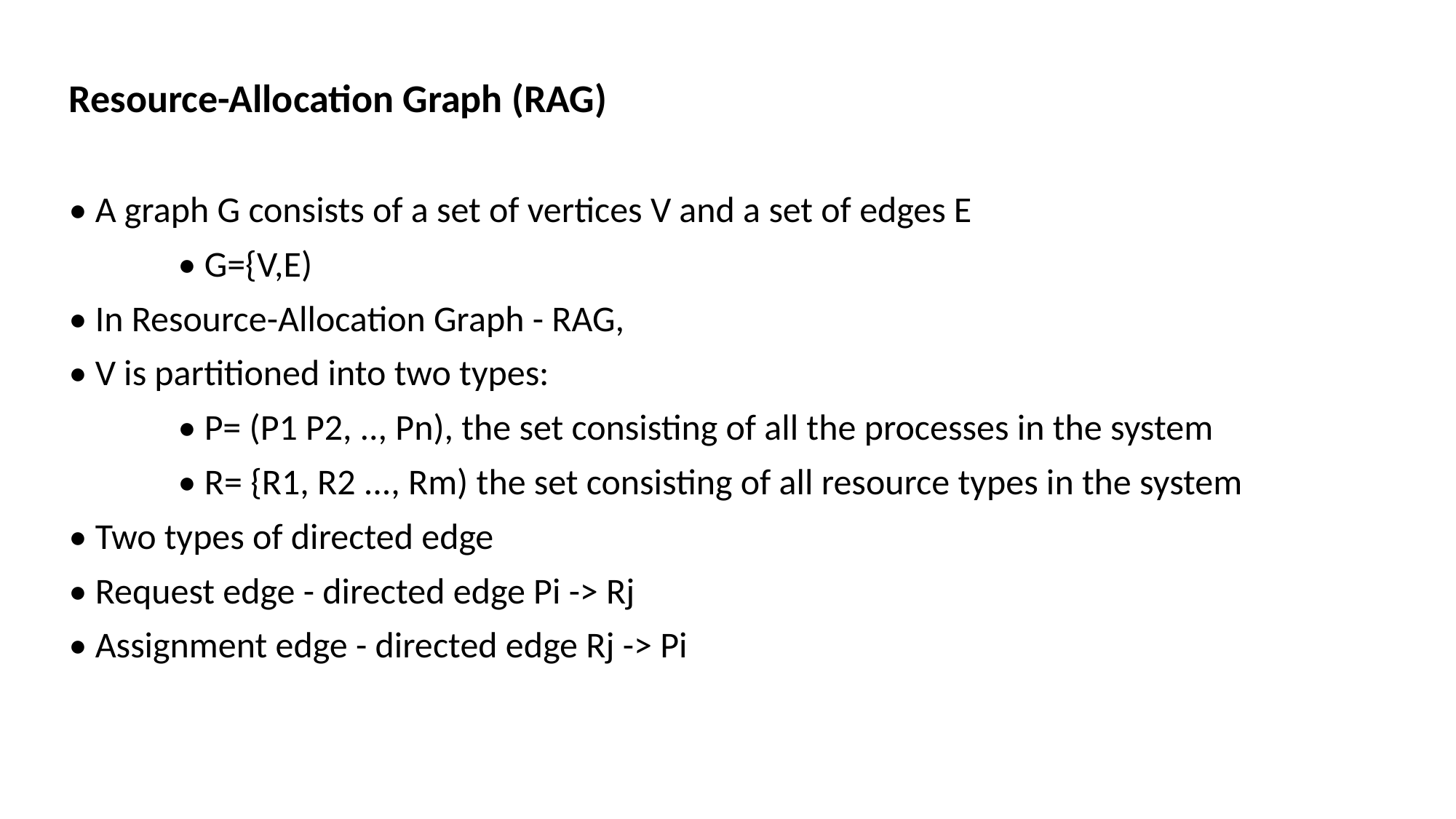

Resource-Allocation Graph (RAG)

• A graph G consists of a set of vertices V and a set of edges E
	• G={V,E)
• In Resource-Allocation Graph - RAG,
• V is partitioned into two types:
	• P= (P1 P2, .., Pn), the set consisting of all the processes in the system
	• R= {R1, R2 ..., Rm) the set consisting of all resource types in the system
• Two types of directed edge
• Request edge - directed edge Pi -> Rj
• Assignment edge - directed edge Rj -> Pi